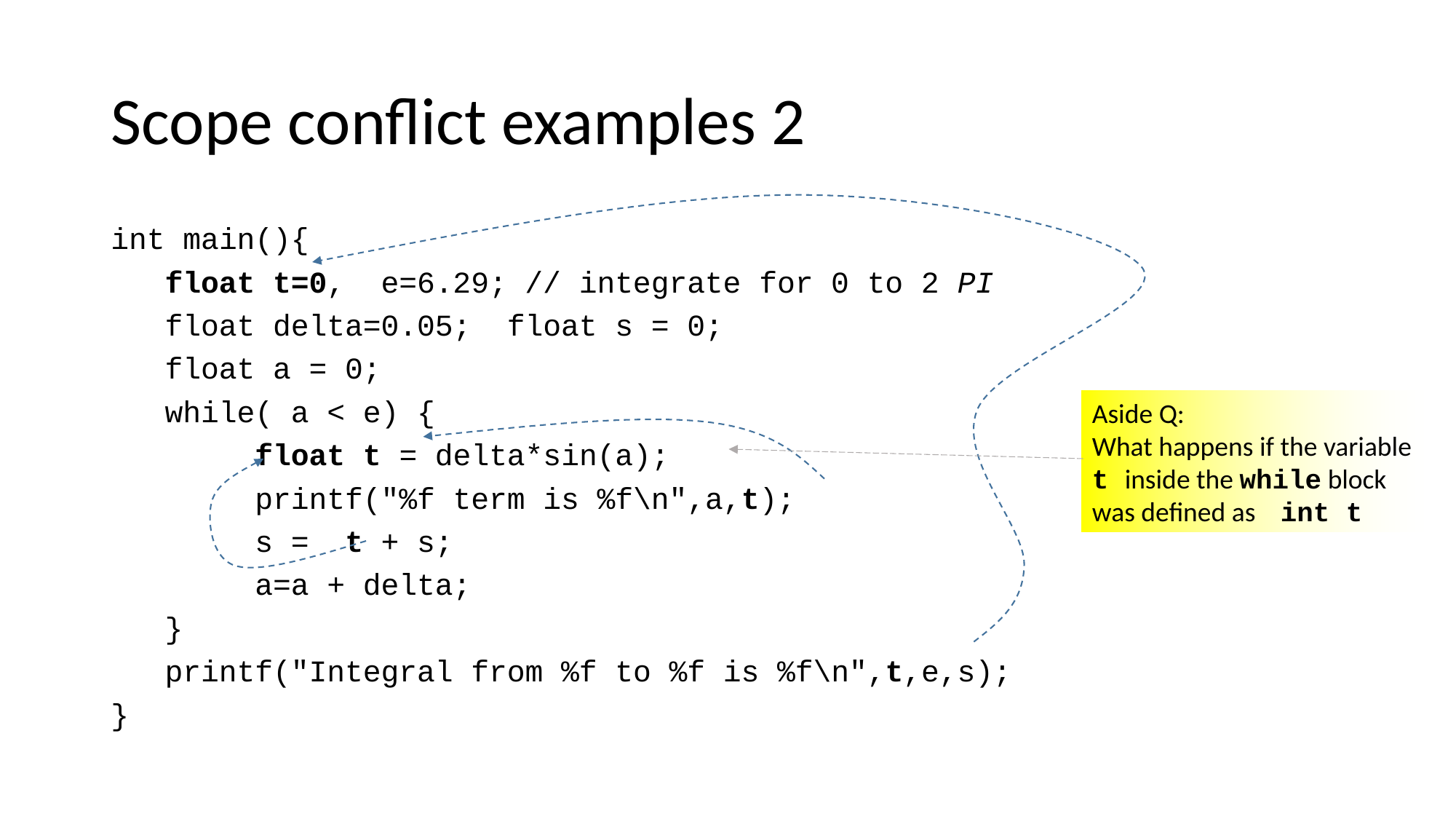

# Scope conflict examples 2

int main(){
   float t=0,  e=6.29; // integrate for 0 to 2 PI
   float delta=0.05;  float s = 0;
   float a = 0;
   while( a < e) {
        float t = delta*sin(a);
        printf("%f term is %f\n",a,t);
        s =  t + s;
        a=a + delta;
   }
   printf("Integral from %f to %f is %f\n",t,e,s);
}
Aside Q:
What happens if the variable t inside the while block was defined as    int t